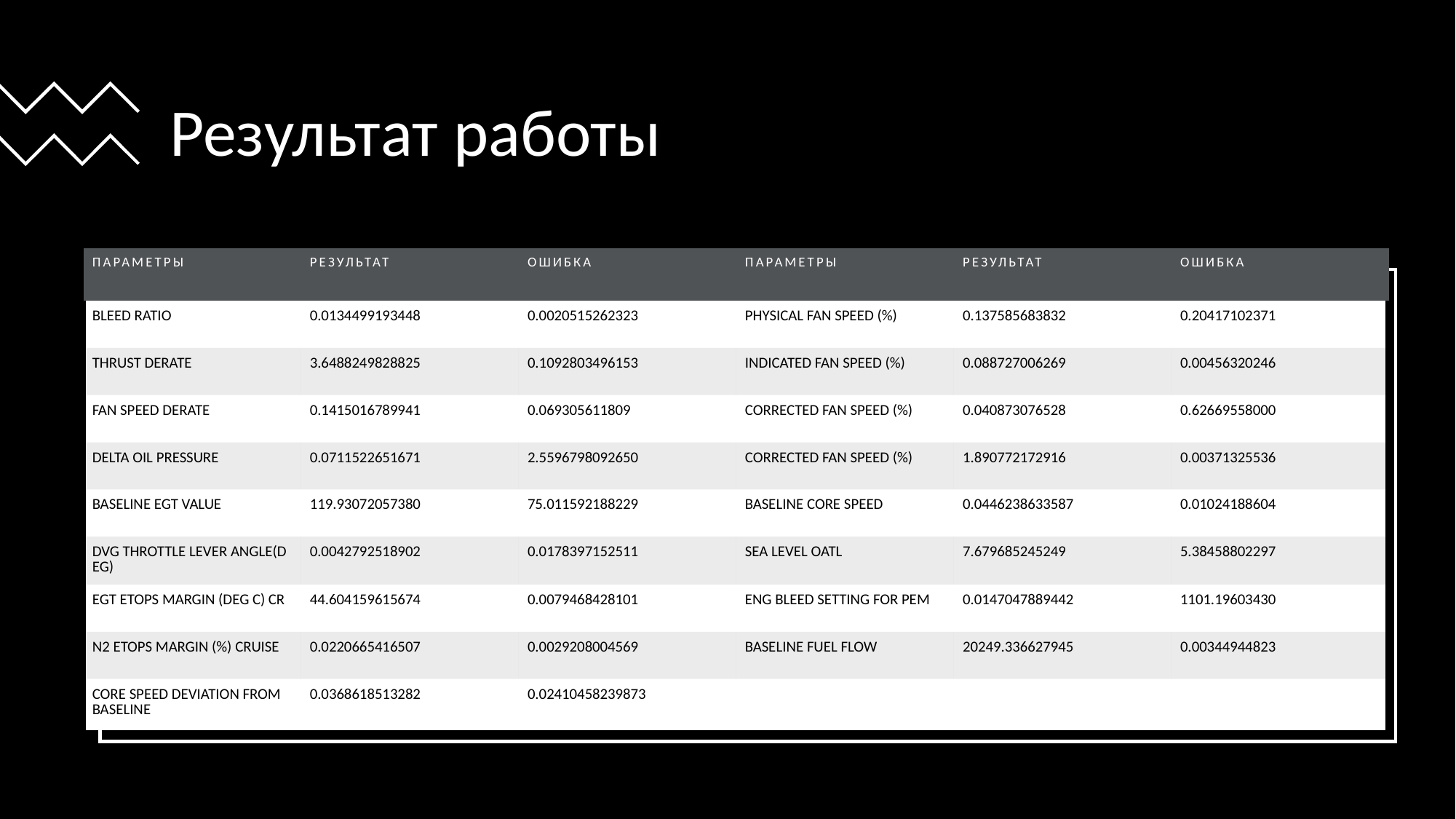

# Результат работы

| Параметры | Результат | Ошибка | Параметры | Результат | Ошибка |
| --- | --- | --- | --- | --- | --- |
| BLEED RATIO | 0.0134499193448 | 0.0020515262323 | PHYSICAL FAN SPEED (%) | 0.137585683832 | 0.20417102371 |
| THRUST DERATE | 3.6488249828825 | 0.1092803496153 | INDICATED FAN SPEED (%) | 0.088727006269 | 0.00456320246 |
| FAN SPEED DERATE | 0.1415016789941 | 0.069305611809 | CORRECTED FAN SPEED (%) | 0.040873076528 | 0.62669558000 |
| DELTA OIL PRESSURE | 0.0711522651671 | 2.5596798092650 | CORRECTED FAN SPEED (%) | 1.890772172916 | 0.00371325536 |
| BASELINE EGT VALUE | 119.93072057380 | 75.011592188229 | BASELINE CORE SPEED | 0.0446238633587 | 0.01024188604 |
| DVG THROTTLE LEVER ANGLE(DEG) | 0.0042792518902 | 0.0178397152511 | SEA LEVEL OATL | 7.679685245249 | 5.38458802297 |
| EGT ETOPS MARGIN (DEG C) CR | 44.604159615674 | 0.0079468428101 | ENG BLEED SETTING FOR PEM | 0.0147047889442 | 1101.19603430 |
| N2 ETOPS MARGIN (%) CRUISE | 0.0220665416507 | 0.0029208004569 | BASELINE FUEL FLOW | 20249.336627945 | 0.00344944823 |
| CORE SPEED DEVIATION FROM BASELINE | 0.0368618513282 | 0.02410458239873 |  |  |  |